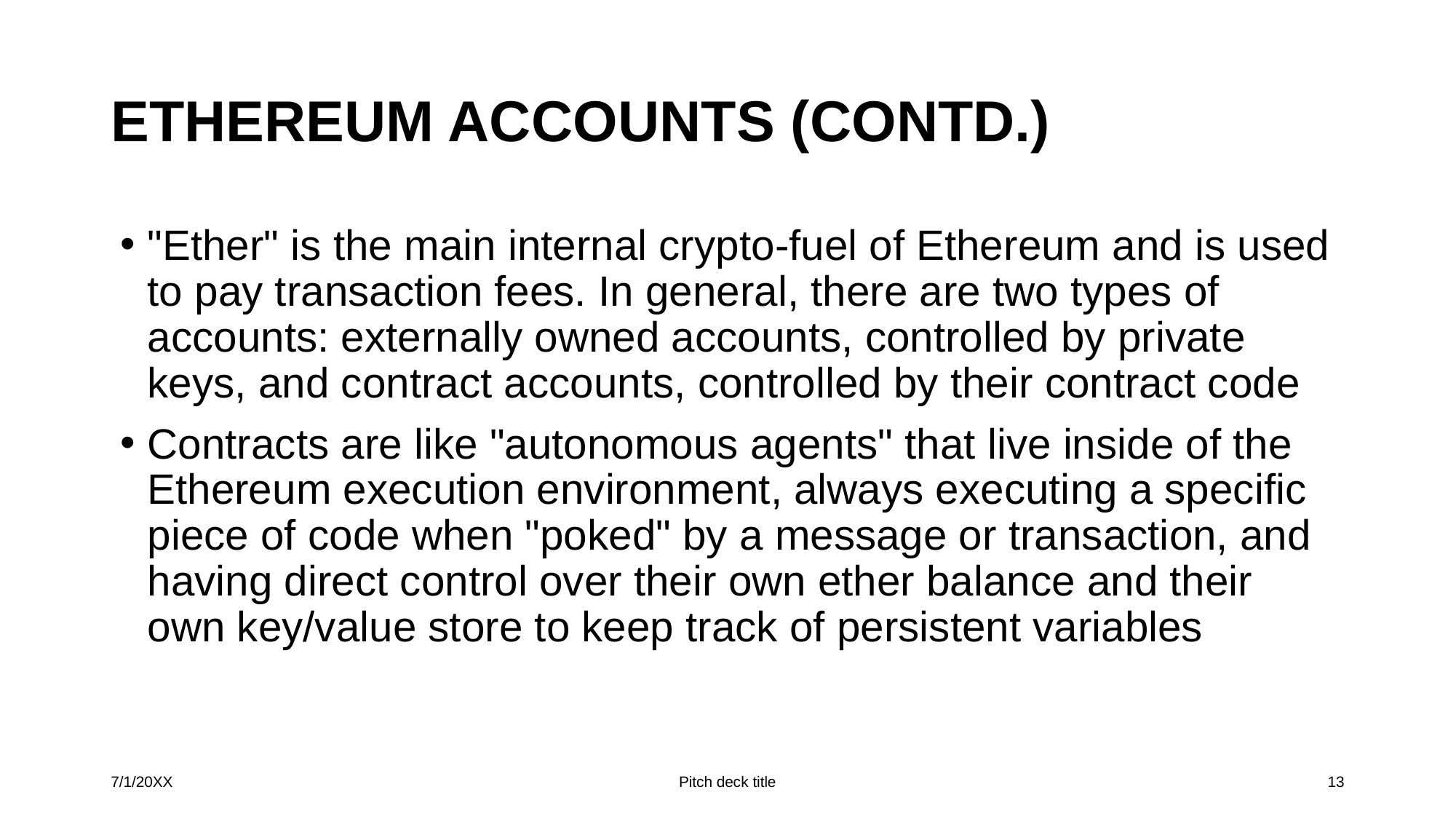

# Ethereum accounts (contd.)
"Ether" is the main internal crypto-fuel of Ethereum and is used to pay transaction fees. In general, there are two types of accounts: externally owned accounts, controlled by private keys, and contract accounts, controlled by their contract code
Contracts are like "autonomous agents" that live inside of the Ethereum execution environment, always executing a specific piece of code when "poked" by a message or transaction, and having direct control over their own ether balance and their own key/value store to keep track of persistent variables
7/1/20XX
Pitch deck title
13